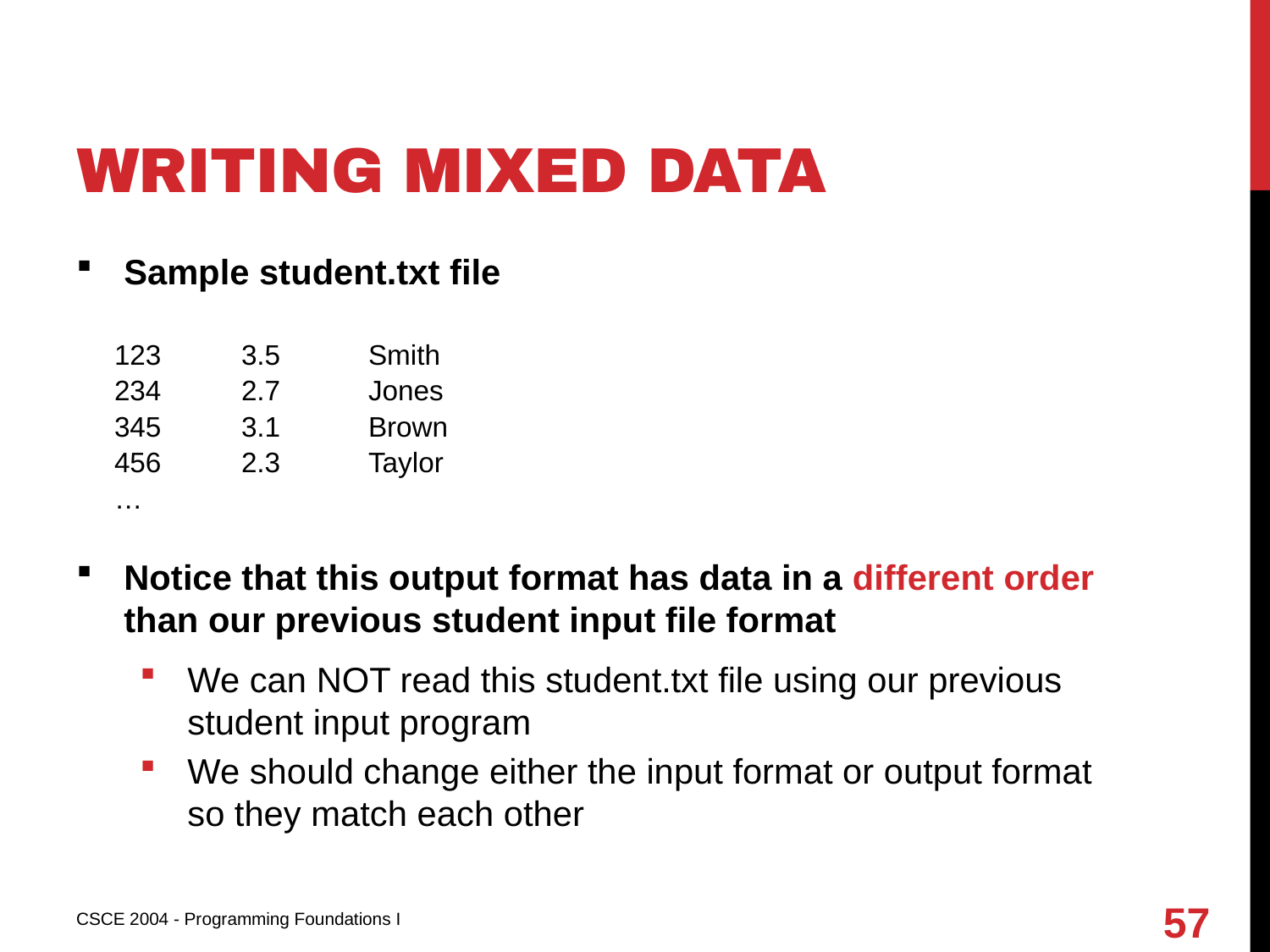

# Writing mixed data
Sample student.txt file

123	3.5	Smith
234	2.7	Jones
345	3.1	Brown
456	2.3	Taylor
…

Notice that this output format has data in a different order than our previous student input file format
We can NOT read this student.txt file using our previous student input program
We should change either the input format or output format so they match each other
57
CSCE 2004 - Programming Foundations I